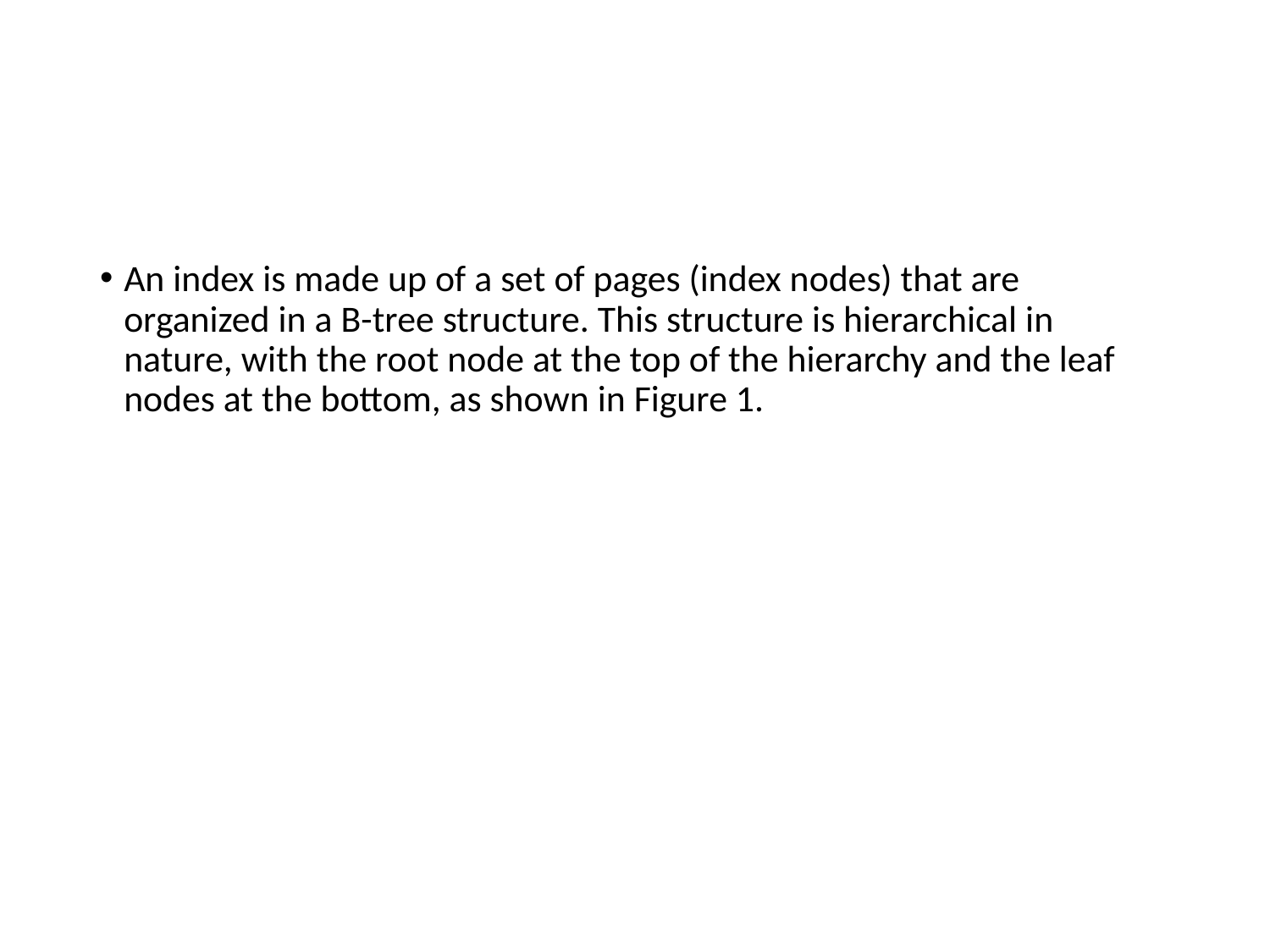

#
An index is made up of a set of pages (index nodes) that are organized in a B-tree structure. This structure is hierarchical in nature, with the root node at the top of the hierarchy and the leaf nodes at the bottom, as shown in Figure 1.